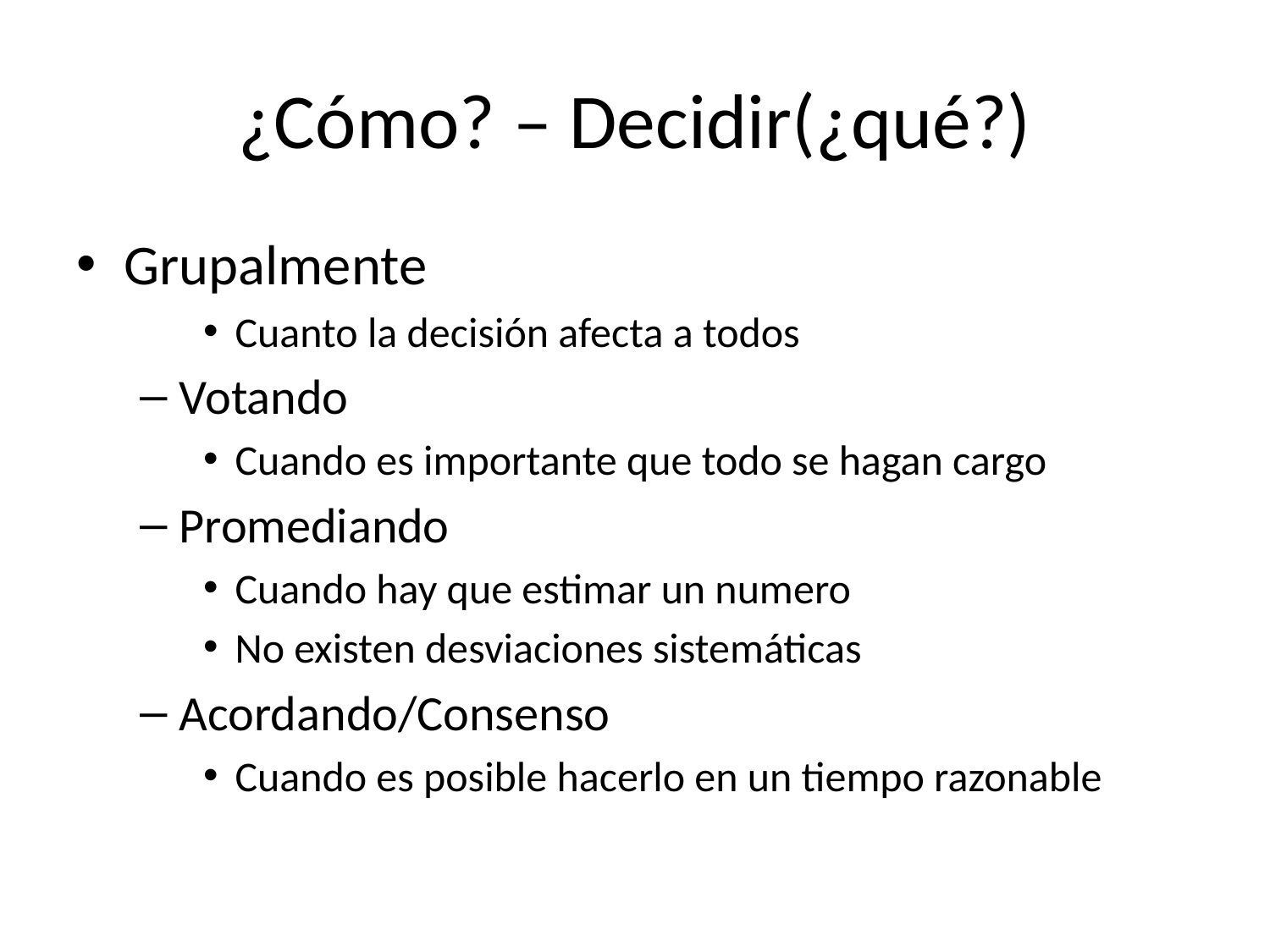

# ¿Cómo? – Decidir(¿qué?)
Grupalmente
Cuanto la decisión afecta a todos
Votando
Cuando es importante que todo se hagan cargo
Promediando
Cuando hay que estimar un numero
No existen desviaciones sistemáticas
Acordando/Consenso
Cuando es posible hacerlo en un tiempo razonable